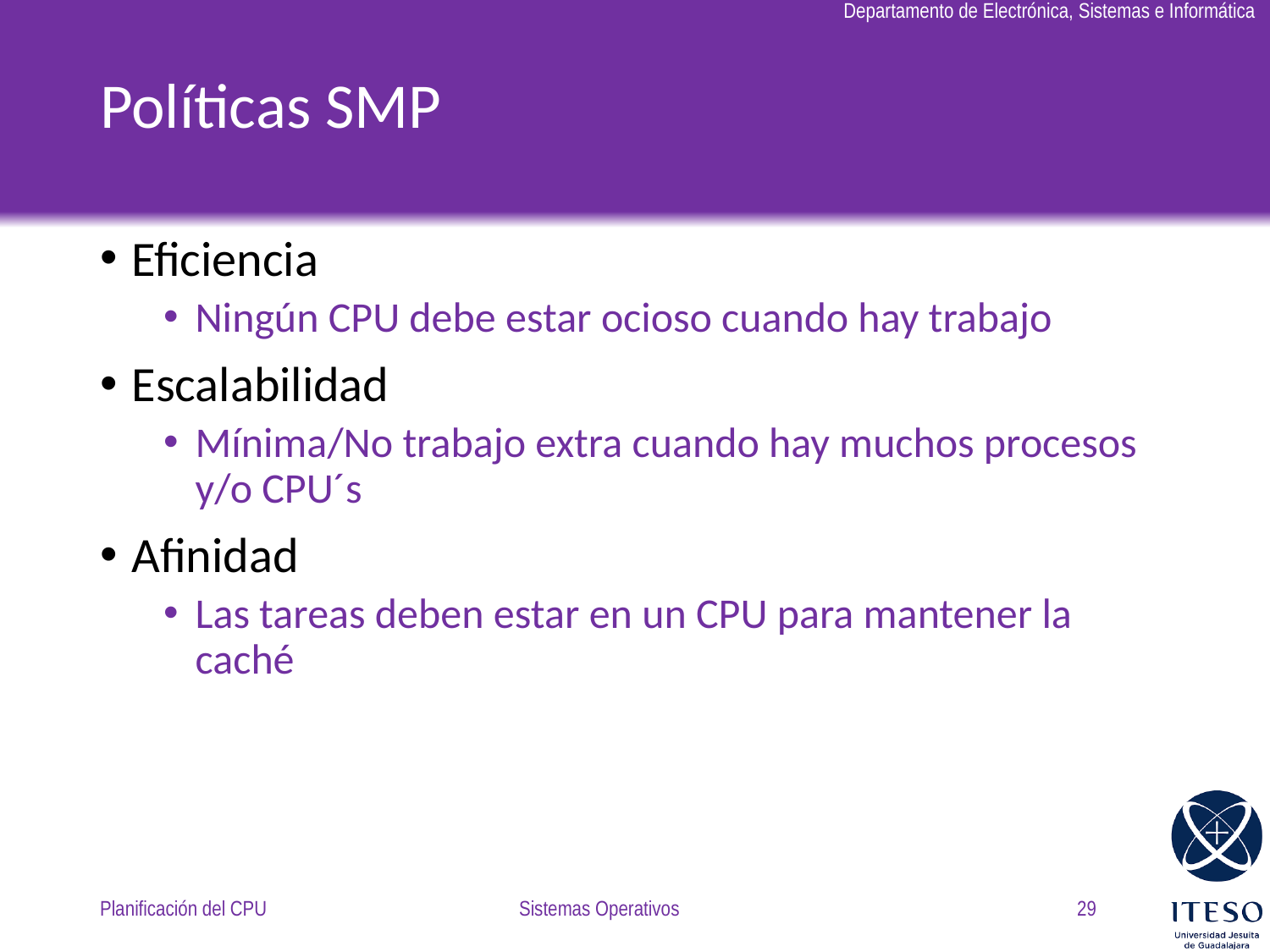

# Políticas SMP
Eficiencia
Ningún CPU debe estar ocioso cuando hay trabajo
Escalabilidad
Mínima/No trabajo extra cuando hay muchos procesos y/o CPU´s
Afinidad
Las tareas deben estar en un CPU para mantener la caché
Planificación del CPU
Sistemas Operativos
29